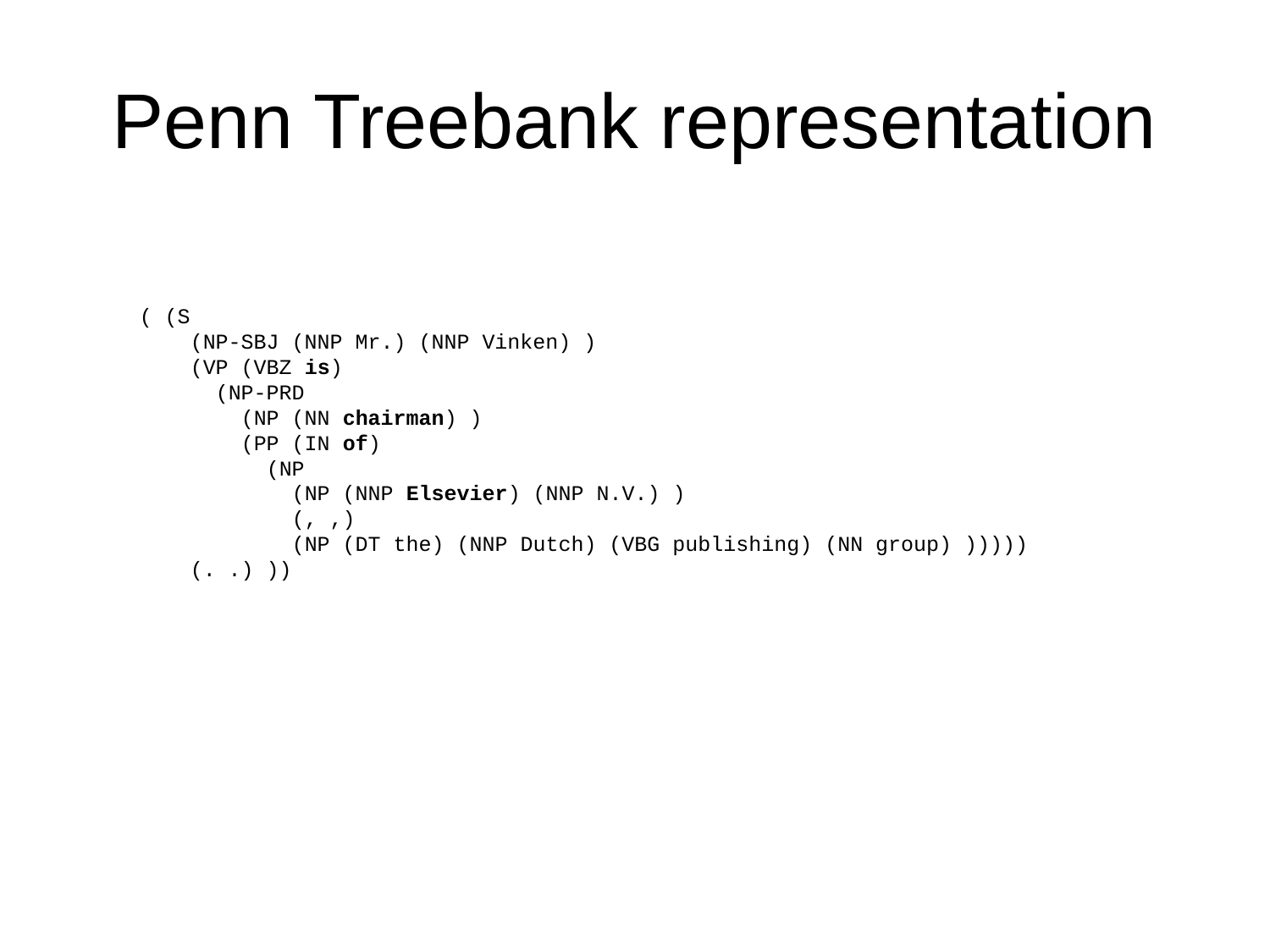

# Penn Treebank representation
( (S
    (NP-SBJ (NNP Mr.) (NNP Vinken) )
    (VP (VBZ is)
      (NP-PRD
        (NP (NN chairman) )
        (PP (IN of)
          (NP
            (NP (NNP Elsevier) (NNP N.V.) )
            (, ,)
            (NP (DT the) (NNP Dutch) (VBG publishing) (NN group) )))))
    (. .) ))